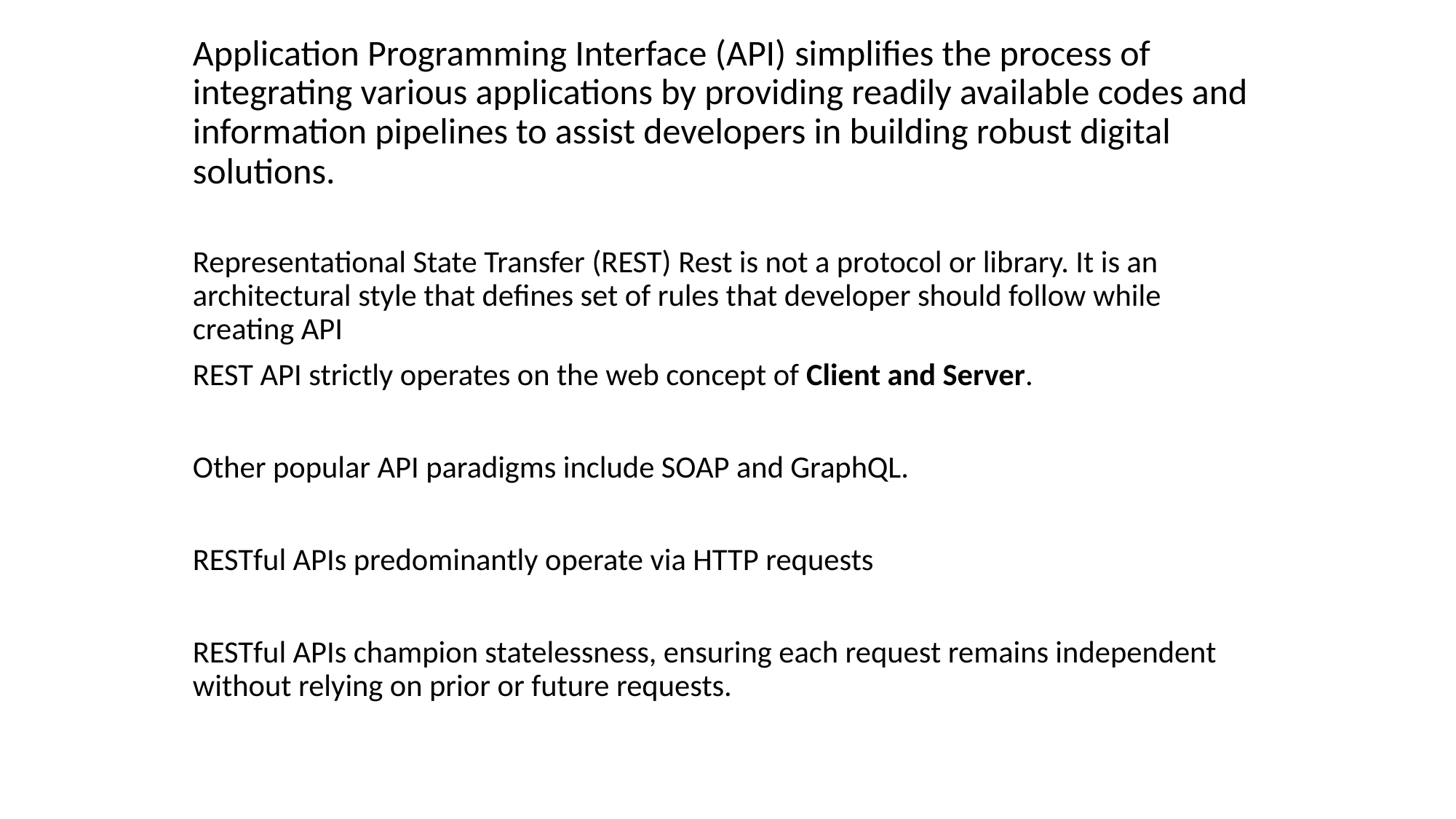

# Application Programming Interface (API) simplifies the process of integrating various applications by providing readily available codes and information pipelines to assist developers in building robust digital solutions.
Representational State Transfer (REST) Rest is not a protocol or library. It is an architectural style that defines set of rules that developer should follow while creating API
REST API strictly operates on the web concept of Client and Server.

Other popular API paradigms include SOAP and GraphQL.

RESTful APIs predominantly operate via HTTP requests

RESTful APIs champion statelessness, ensuring each request remains independent without relying on prior or future requests.